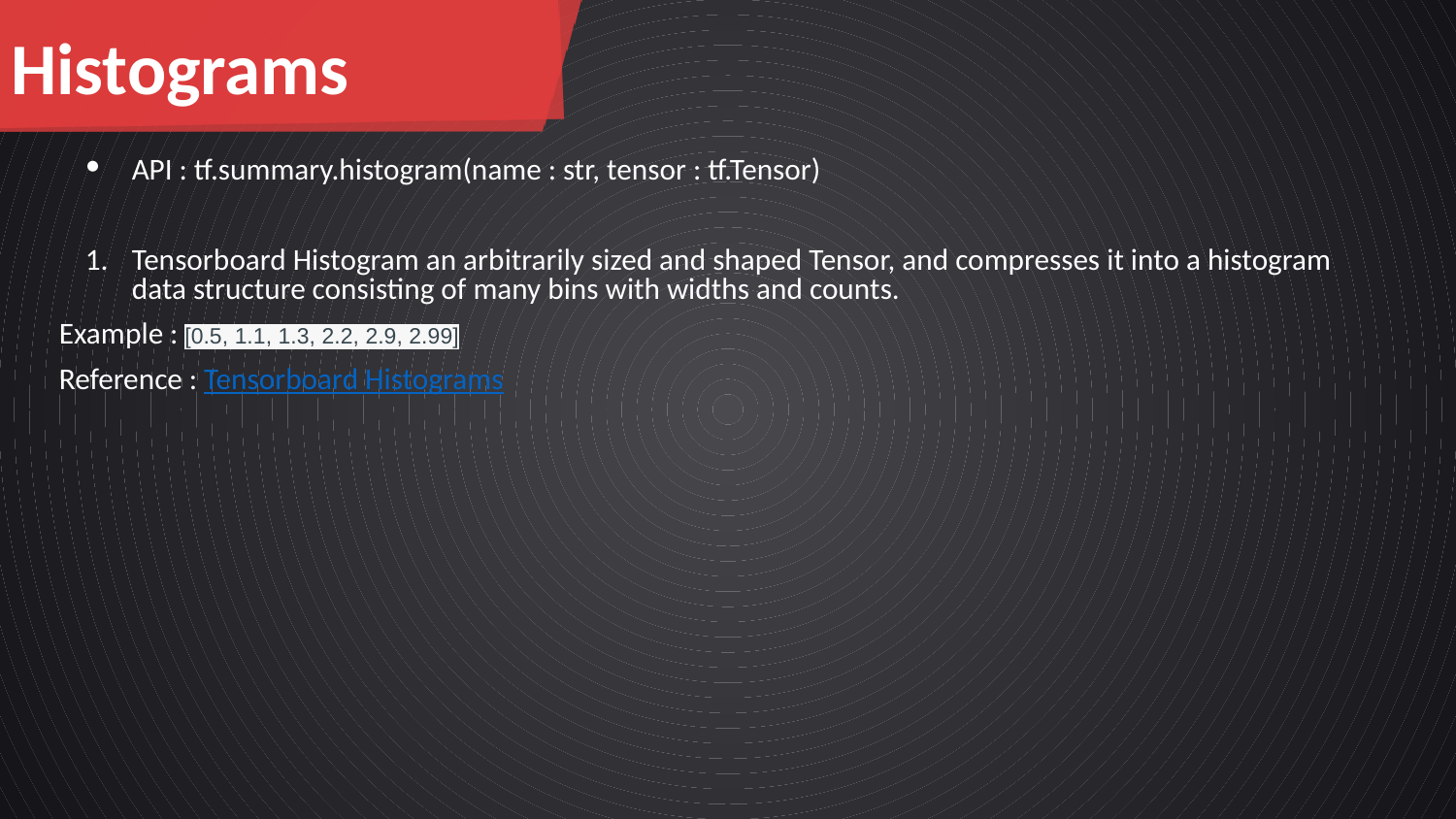

Histograms
API : tf.summary.histogram(name : str, tensor : tf.Tensor)

Tensorboard Histogram an arbitrarily sized and shaped Tensor, and compresses it into a histogram data structure consisting of many bins with widths and counts.
Example : [0.5, 1.1, 1.3, 2.2, 2.9, 2.99]
Reference : Tensorboard Histograms